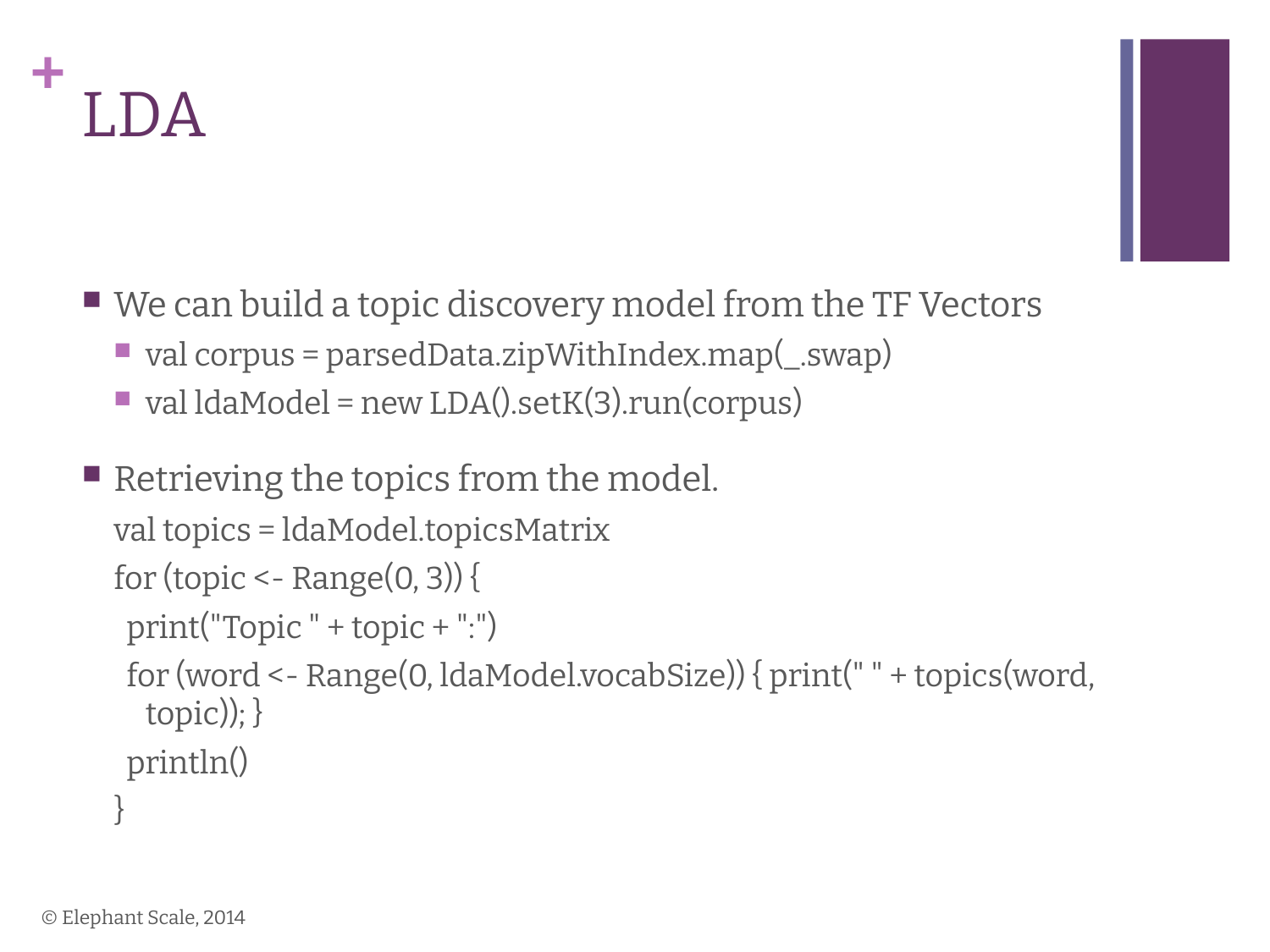

# LDA
We can build a topic discovery model from the TF Vectors
val corpus = parsedData.zipWithIndex.map(_.swap)
val ldaModel = new LDA().setK(3).run(corpus)
Retrieving the topics from the model.
val topics = ldaModel.topicsMatrix
for (topic <- Range(0, 3)) {
  print("Topic " + topic + ":")
  for (word <- Range(0, ldaModel.vocabSize)) { print(" " + topics(word, topic)); }
  println()
}
© Elephant Scale, 2014